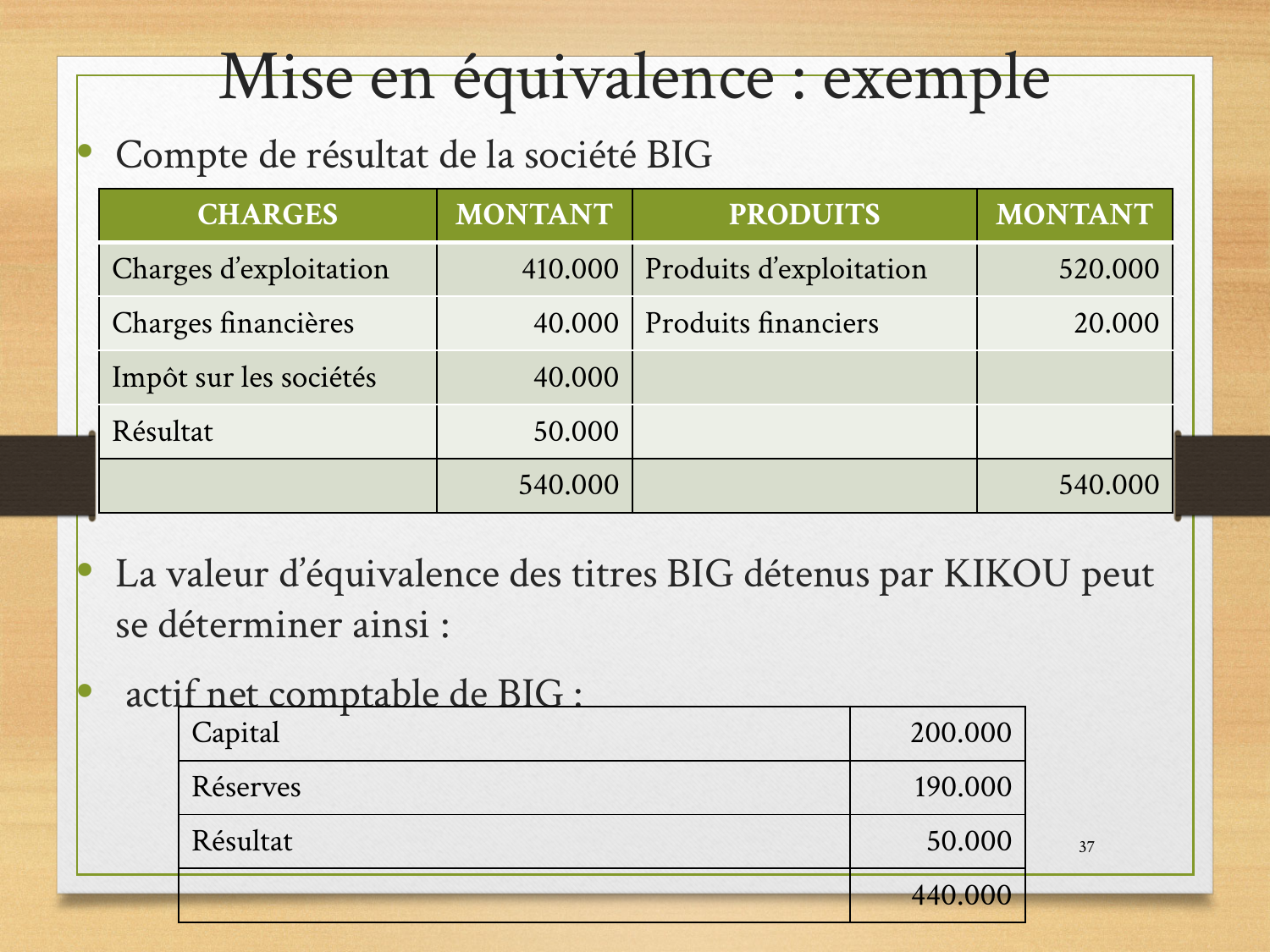

# Mise en équivalence : exemple
Compte de résultat de la société BIG

La valeur d’équivalence des titres BIG détenus par KIKOU peut se déterminer ainsi :
 actif net comptable de BIG :

| CHARGES | MONTANT | PRODUITS | MONTANT |
| --- | --- | --- | --- |
| Charges d’exploitation | 410.000 | Produits d’exploitation | 520.000 |
| Charges financières | 40.000 | Produits financiers | 20.000 |
| Impôt sur les sociétés | 40.000 |  |  |
| Résultat | 50.000 |  |  |
|  | 540.000 |  | 540.000 |
| Capital | 200.000 |
| --- | --- |
| Réserves | 190.000 |
| Résultat | 50.000 |
|  | 440.000 |
37